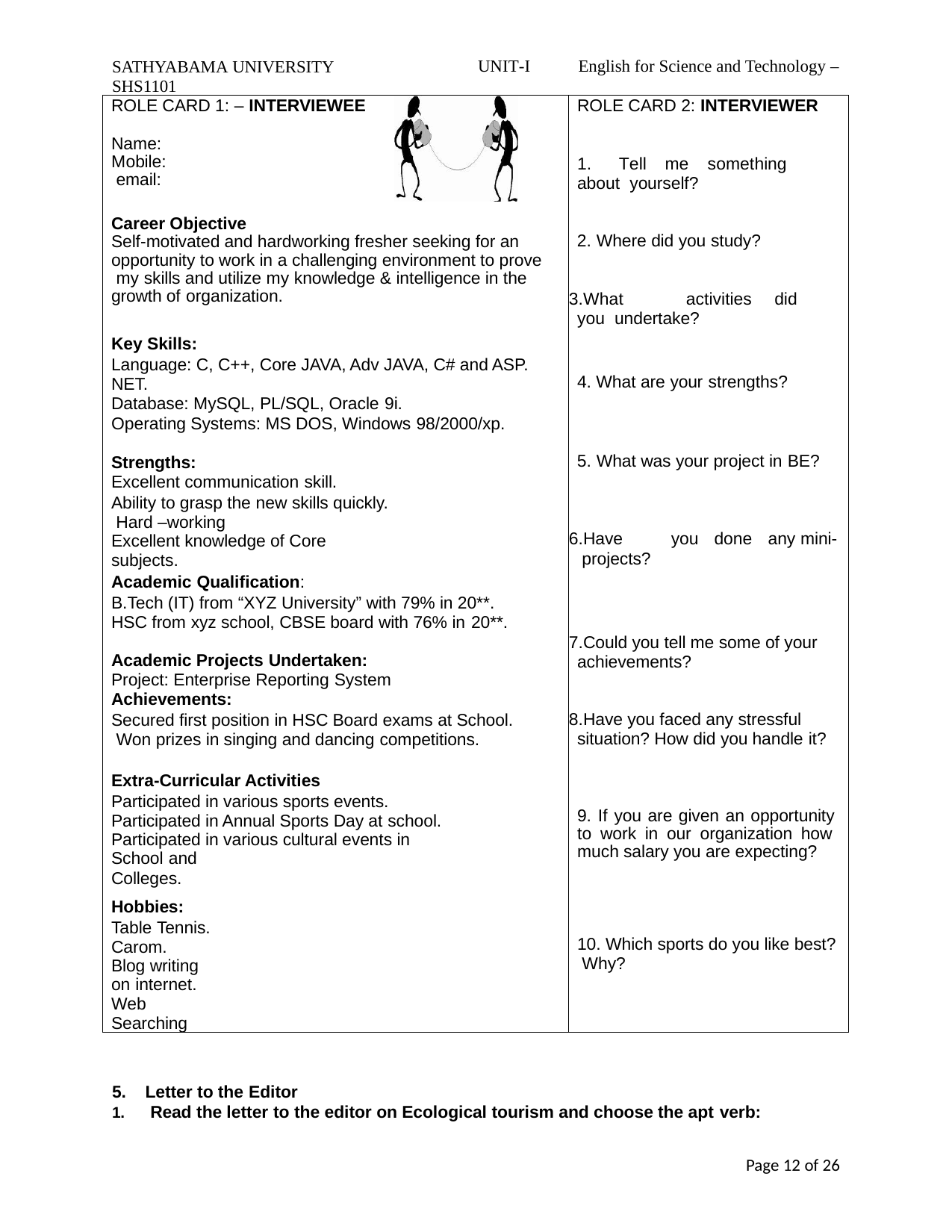

SATHYABAMA UNIVERSITY  SHS1101
UNIT-I
English for Science and Technology –
| ROLE CARD 1: – INTERVIEWEE | ROLE CARD 2: INTERVIEWER |
| --- | --- |
| Name: Mobile: email: | 1. Tell me something about yourself? |
| Career Objective Self-motivated and hardworking fresher seeking for an opportunity to work in a challenging environment to prove my skills and utilize my knowledge & intelligence in the growth of organization. | Where did you study? What activities did you undertake? |
| Key Skills: Language: C, C++, Core JAVA, Adv JAVA, C# and ASP. NET. Database: MySQL, PL/SQL, Oracle 9i. Operating Systems: MS DOS, Windows 98/2000/xp. | 4. What are your strengths? |
| Strengths: Excellent communication skill. Ability to grasp the new skills quickly. Hard –working Excellent knowledge of Core subjects. | What was your project in BE? Have you done any mini- projects? |
| Academic Qualification: B.Tech (IT) from “XYZ University” with 79% in 20\*\*. HSC from xyz school, CBSE board with 76% in 20\*\*. |  |
| Academic Projects Undertaken: Project: Enterprise Reporting System Achievements: Secured first position in HSC Board exams at School. Won prizes in singing and dancing competitions. | Could you tell me some of your achievements? Have you faced any stressful situation? How did you handle it? |
| Extra-Curricular Activities Participated in various sports events. Participated in Annual Sports Day at school. Participated in various cultural events in School and Colleges. | 9. If you are given an opportunity to work in our organization how much salary you are expecting? |
| Hobbies: Table Tennis. Carom. Blog writing on internet. Web Searching | 10. Which sports do you like best? Why? |

Letter to the Editor
Read the letter to the editor on Ecological tourism and choose the apt verb:
Page 12 of 26